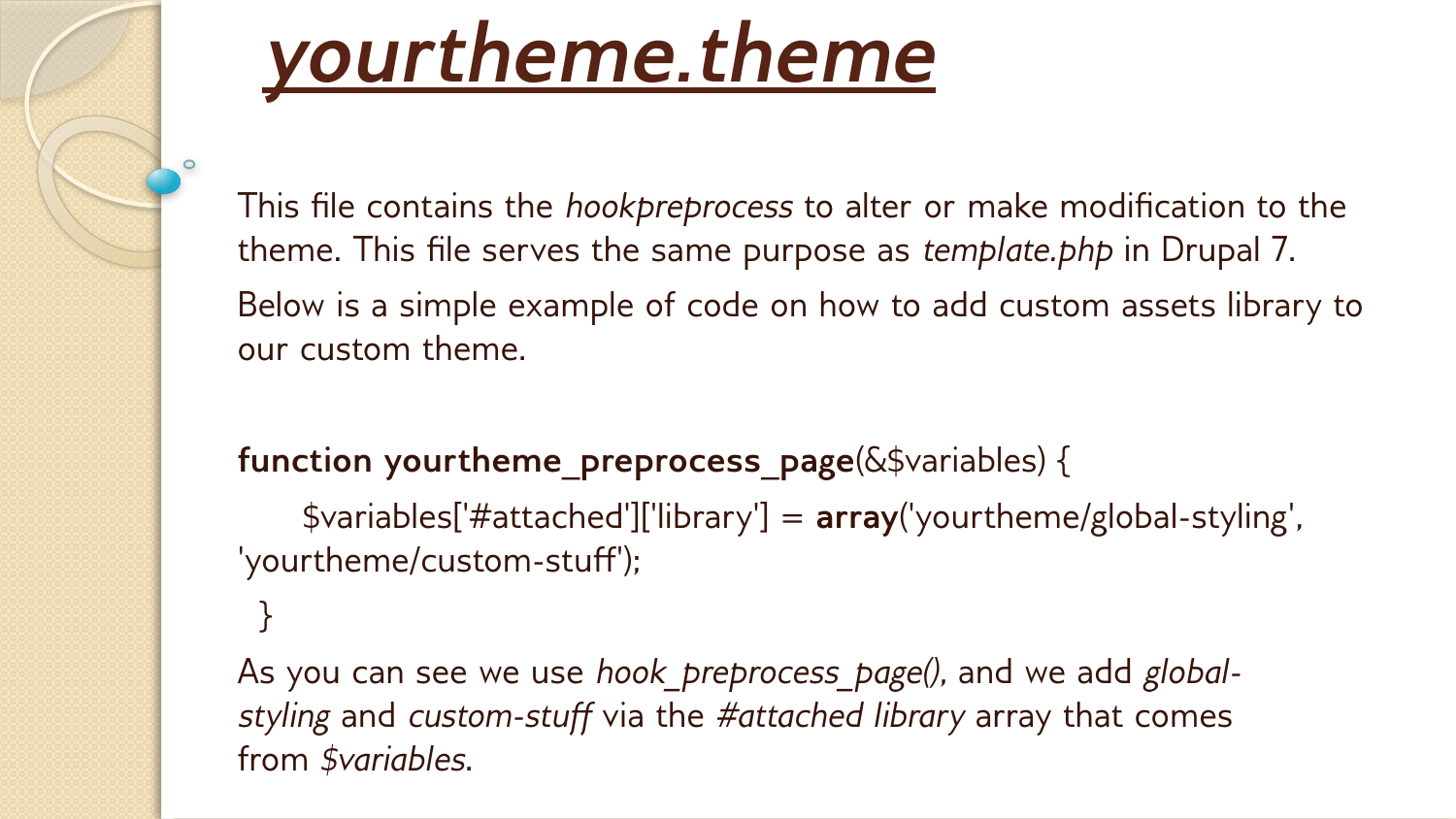

# yourtheme.theme
This file contains the hookpreprocess to alter or make modification to the theme. This file serves the same purpose as template.php in Drupal 7.
Below is a simple example of code on how to add custom assets library to our custom theme.

function yourtheme_preprocess_page(&$variables) {
      $variables['#attached']['library'] = array('yourtheme/global-styling', 'yourtheme/custom-stuff');
  }
As you can see we use hook_preprocess_page(), and we add global-styling and custom-stuff via the #attached library array that comes from $variables.